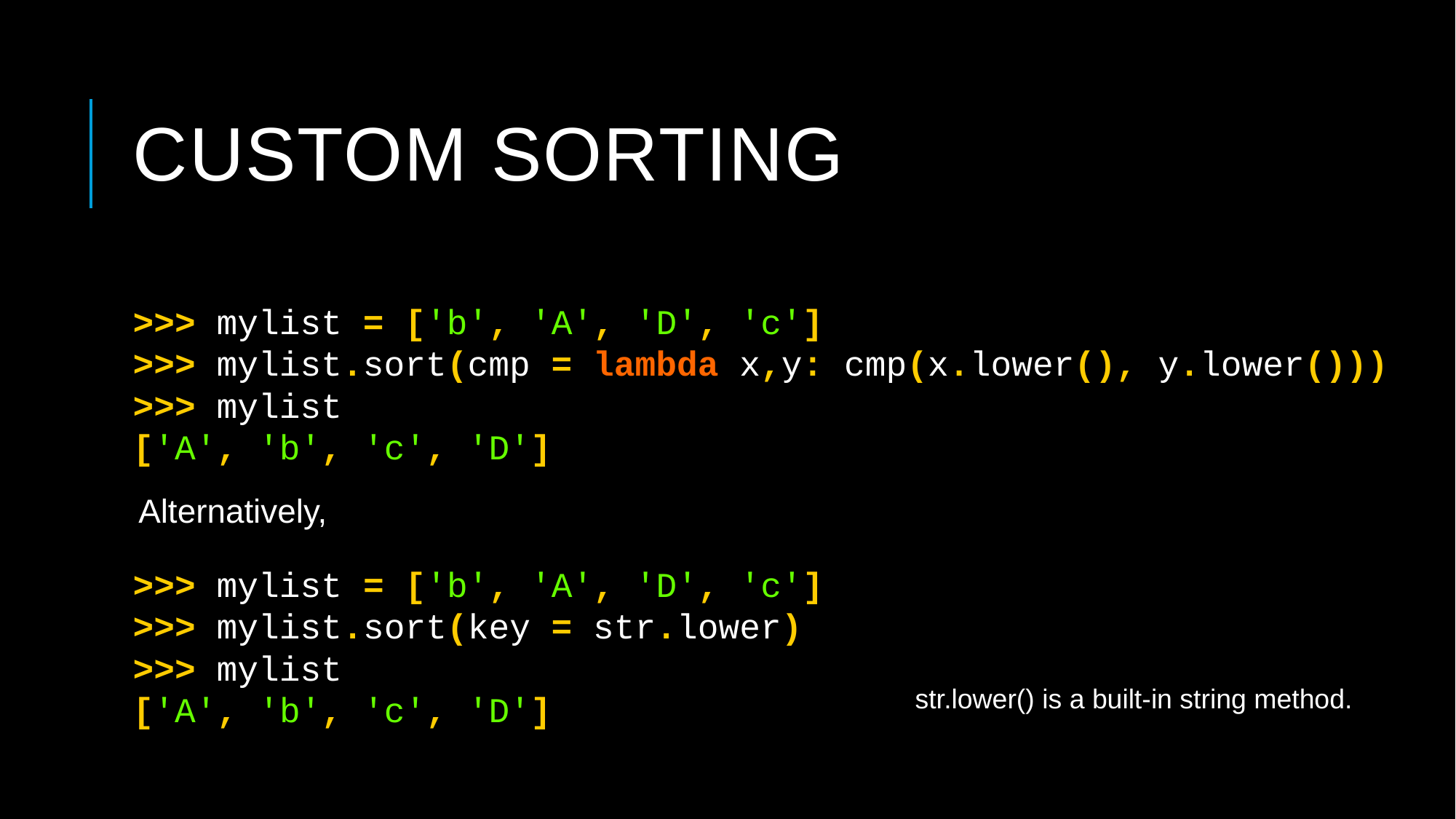

# Custom sorting
Alternatively,
>>> mylist = ['b', 'A', 'D', 'c']
>>> mylist.sort(cmp = lambda x,y: cmp(x.lower(), y.lower()))
>>> mylist
['A', 'b', 'c', 'D']
>>> mylist = ['b', 'A', 'D', 'c']
>>> mylist.sort(key = str.lower)
>>> mylist
['A', 'b', 'c', 'D']
str.lower() is a built-in string method.